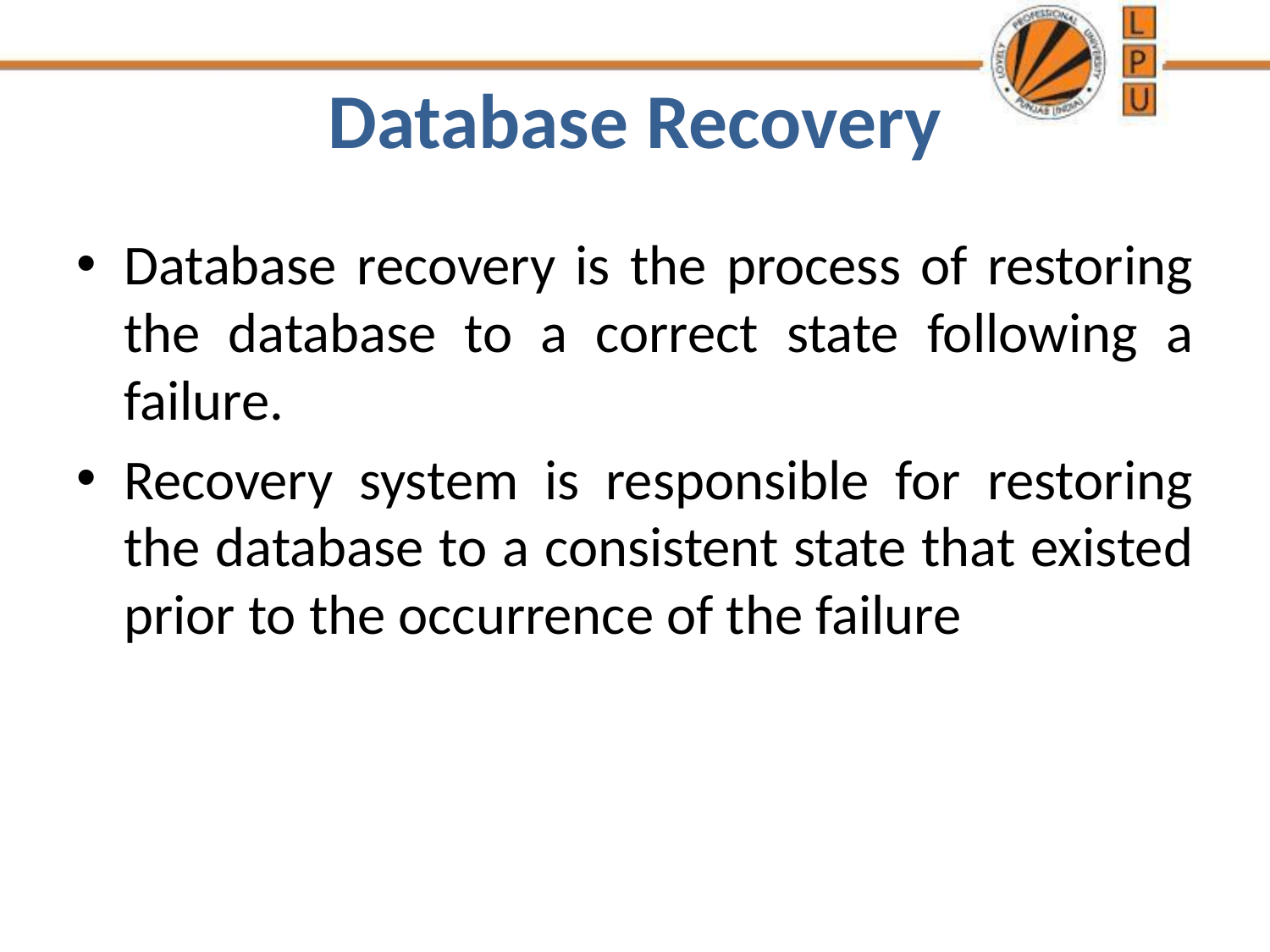

# Database Recovery
Database recovery is the process of restoring the database to a correct state following a failure.
Recovery system is responsible for restoring the database to a consistent state that existed prior to the occurrence of the failure